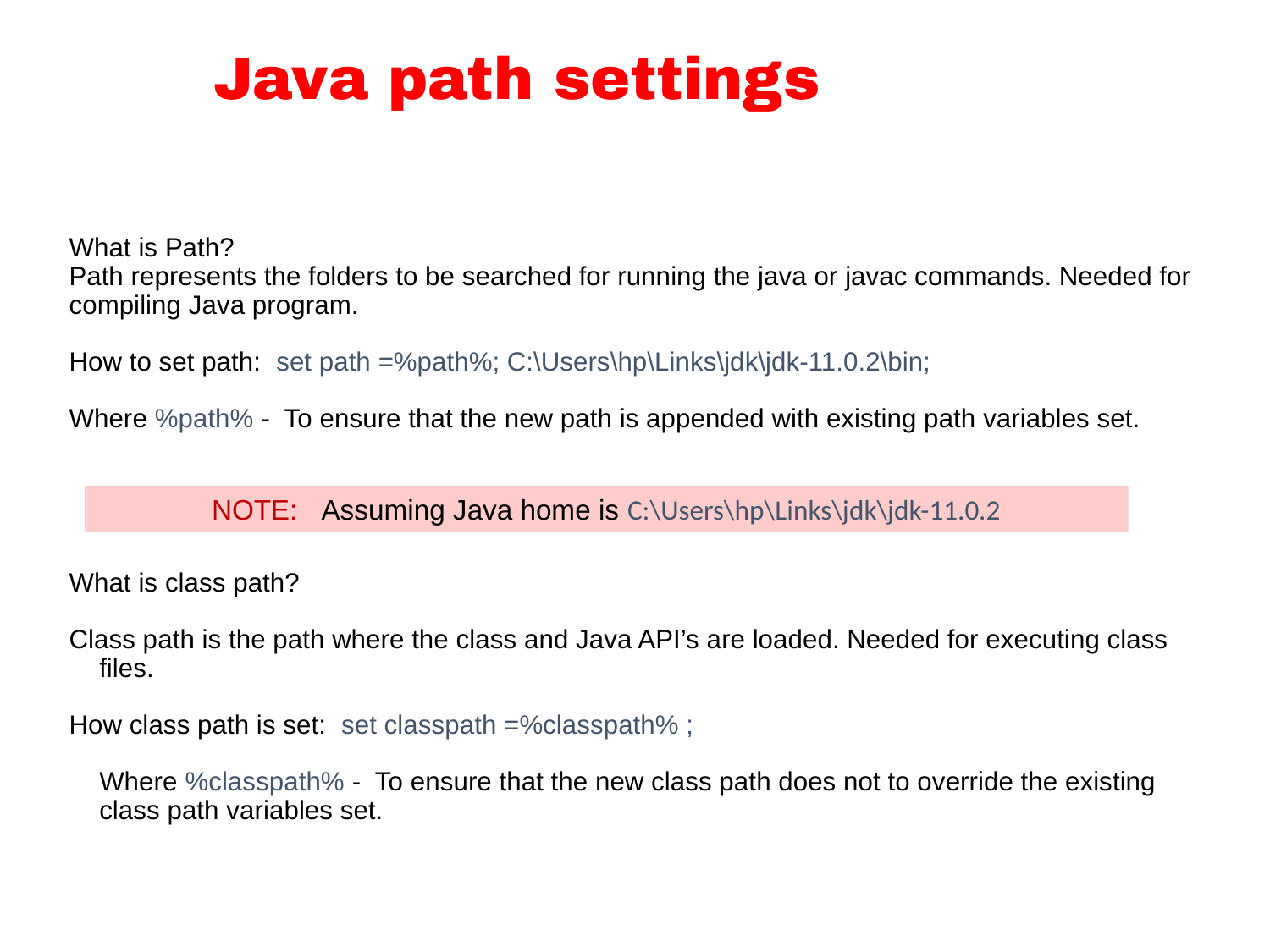

# Java path settings
What is Path?
Path represents the folders to be searched for running the java or javac commands. Needed for compiling Java program.

How to set path:  set path =%path%; C:\Users\hp\Links\jdk\jdk-11.0.2\bin;

Where %path% -  To ensure that the new path is appended with existing path variables set.

What is class path?

Class path is the path where the class and Java API’s are loaded. Needed for executing class files.

How class path is set:  set classpath =%classpath% ;

	Where %classpath% -  To ensure that the new class path does not to override the existing class path variables set.

NOTE:   Assuming Java home is C:\Users\hp\Links\jdk\jdk-11.0.2